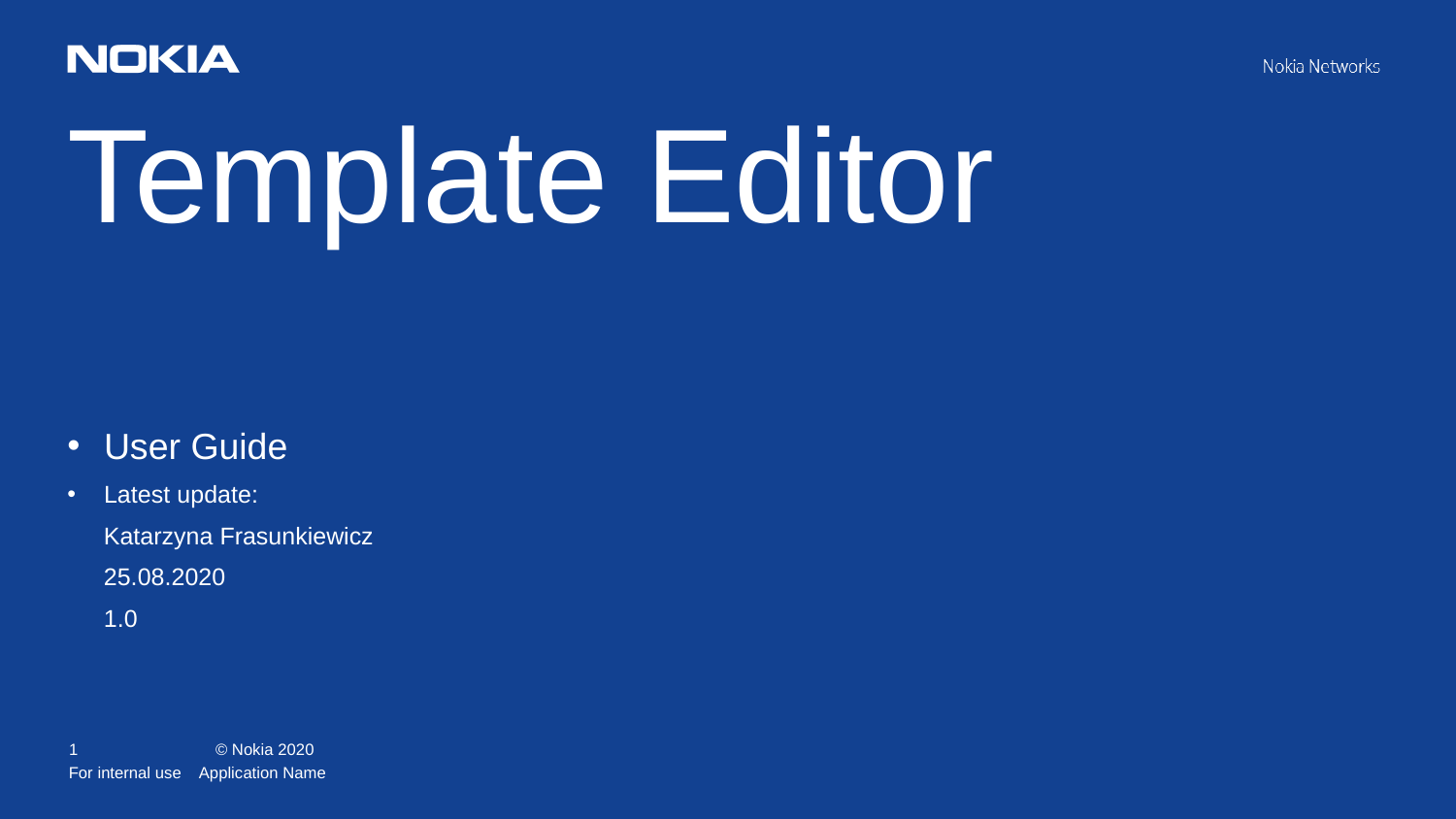

Template Editor
User Guide
Latest update:
Katarzyna Frasunkiewicz
25.08.2020
1.0

For internal use    Application Name